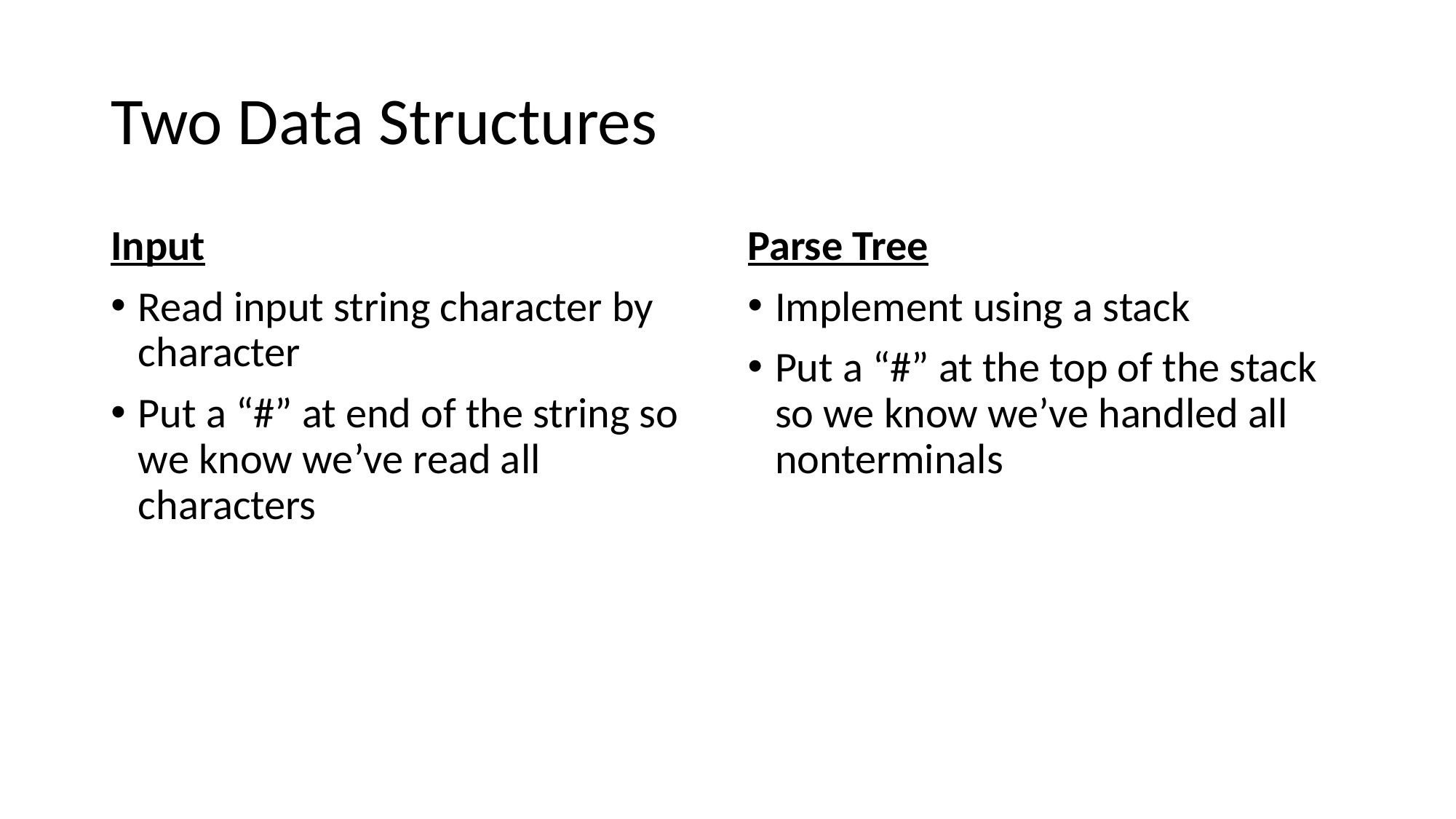

# Two Data Structures
Input
Read input string character by character
Put a “#” at end of the string so we know we’ve read all characters

Parse Tree
Implement using a stack
Put a “#” at the top of the stack so we know we’ve handled all nonterminals